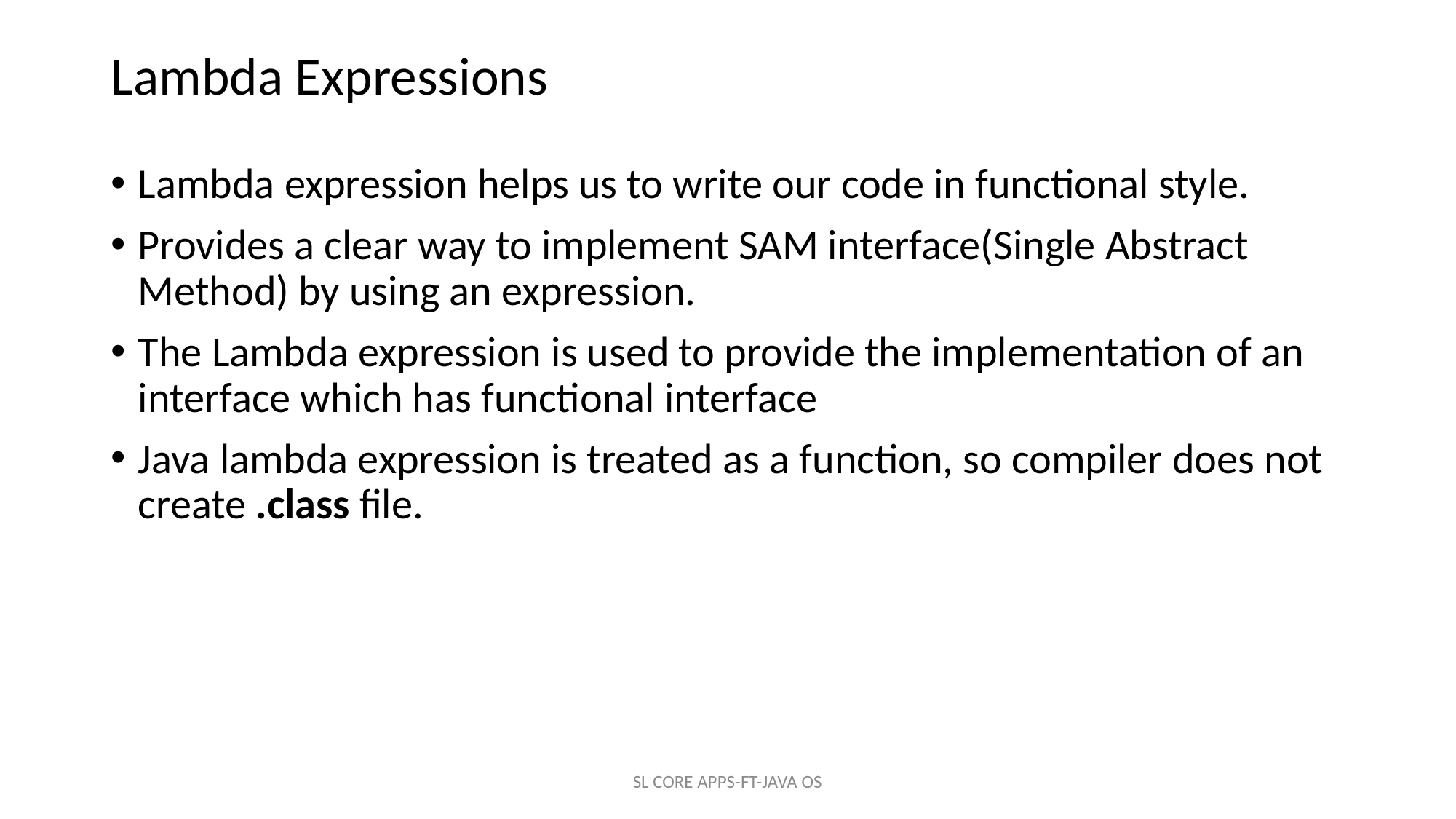

# Lambda Expressions
Lambda expression helps us to write our code in functional style.
Provides a clear way to implement SAM interface(Single Abstract Method) by using an expression.
The Lambda expression is used to provide the implementation of an interface which has functional interface
Java lambda expression is treated as a function, so compiler does not create .class file.
SL CORE APPS-FT-JAVA OS